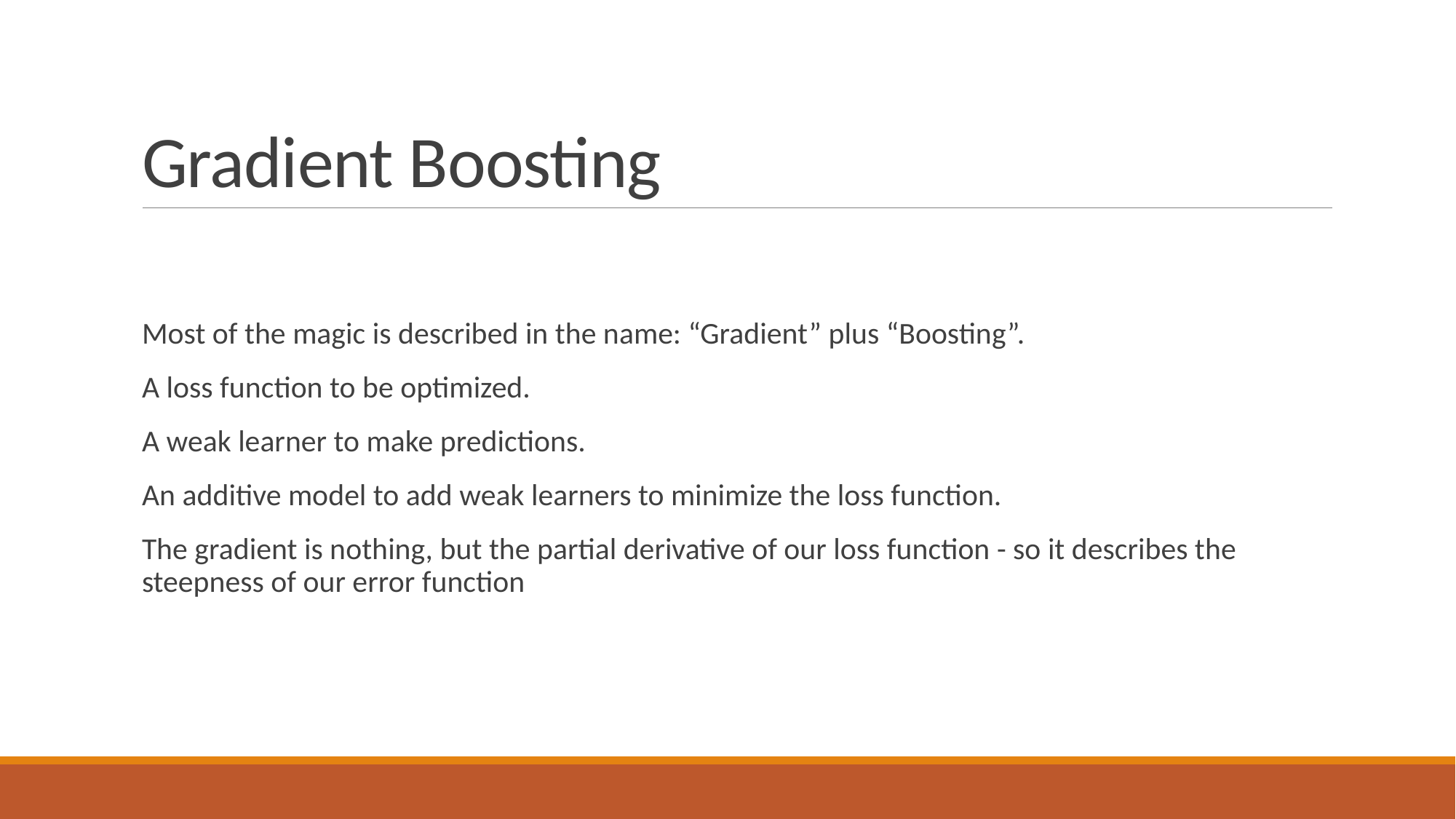

# Gradient Boosting
Most of the magic is described in the name: “Gradient” plus “Boosting”.
A loss function to be optimized.
A weak learner to make predictions.
An additive model to add weak learners to minimize the loss function.
The gradient is nothing, but the partial derivative of our loss function - so it describes the steepness of our error function